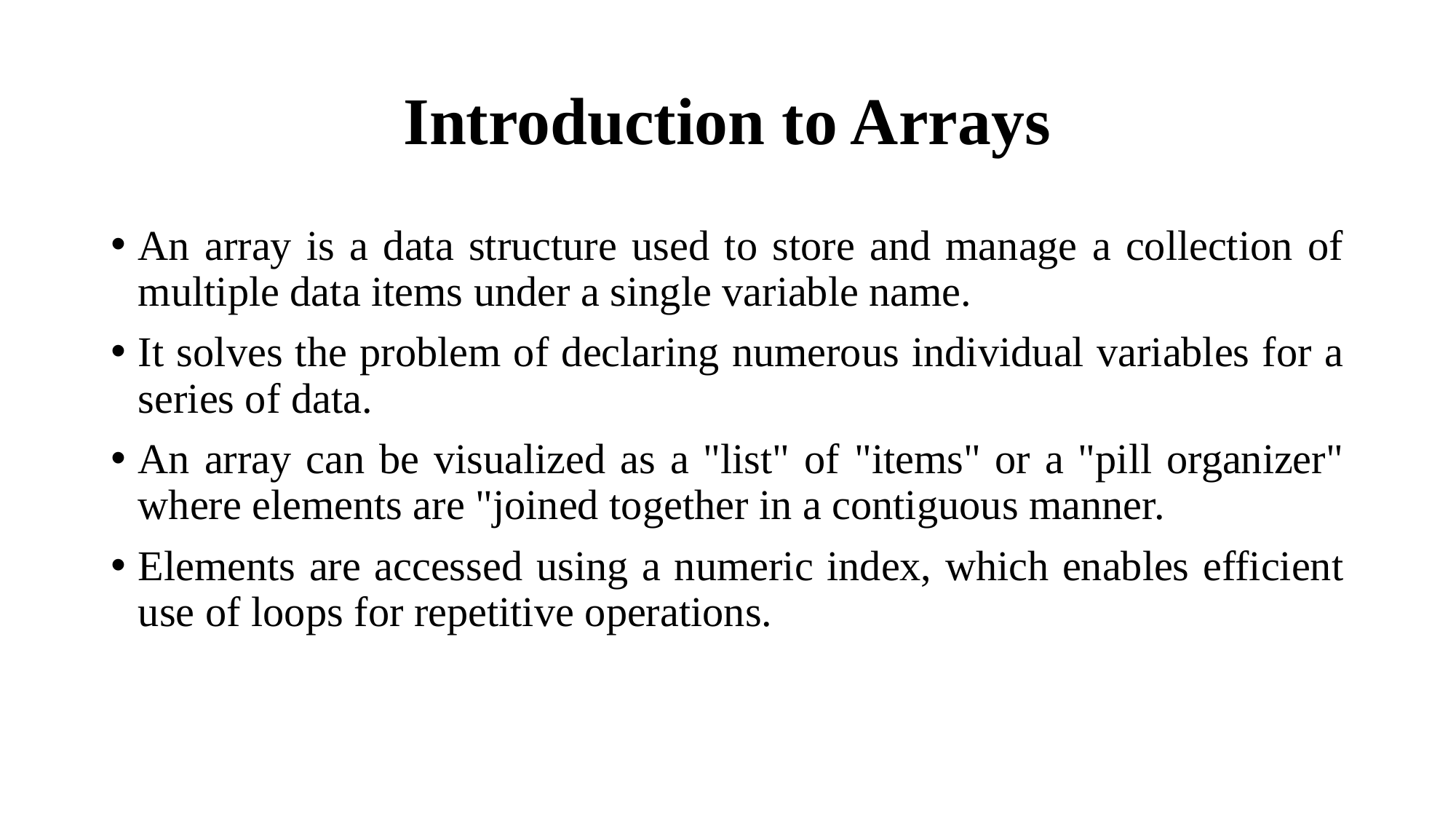

# Introduction to Arrays
An array is a data structure used to store and manage a collection of multiple data items under a single variable name.
It solves the problem of declaring numerous individual variables for a series of data.
An array can be visualized as a "list" of "items" or a "pill organizer" where elements are "joined together in a contiguous manner.
Elements are accessed using a numeric index, which enables efficient use of loops for repetitive operations.